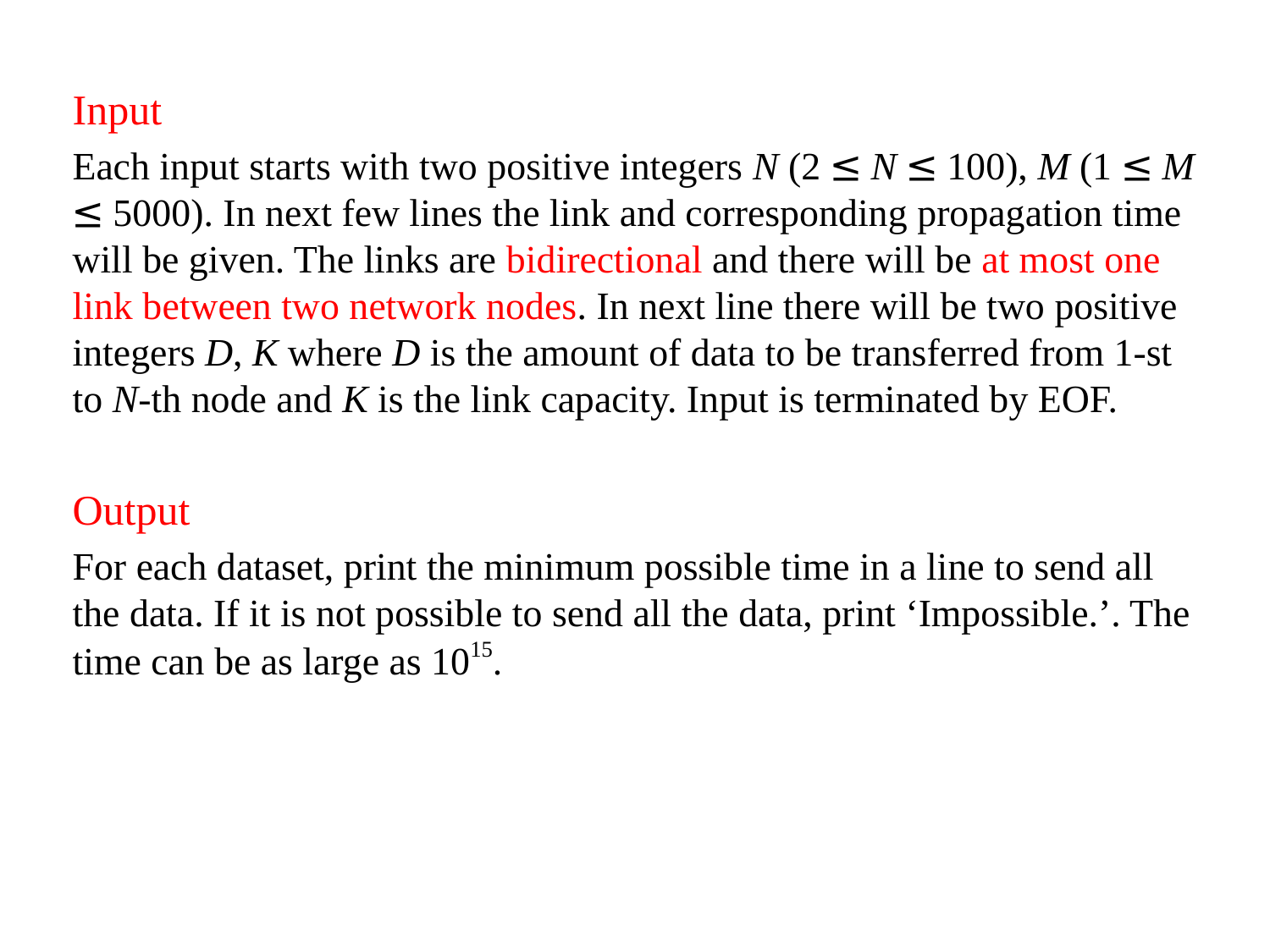

Input
Each input starts with two positive integers N (2 ≤ N ≤ 100), M (1 ≤ M ≤ 5000). In next few lines the link and corresponding propagation time will be given. The links are bidirectional and there will be at most one link between two network nodes. In next line there will be two positive integers D, K where D is the amount of data to be transferred from 1-st to N-th node and K is the link capacity. Input is terminated by EOF.

Output
For each dataset, print the minimum possible time in a line to send all the data. If it is not possible to send all the data, print ‘Impossible.’. The time can be as large as 1015.